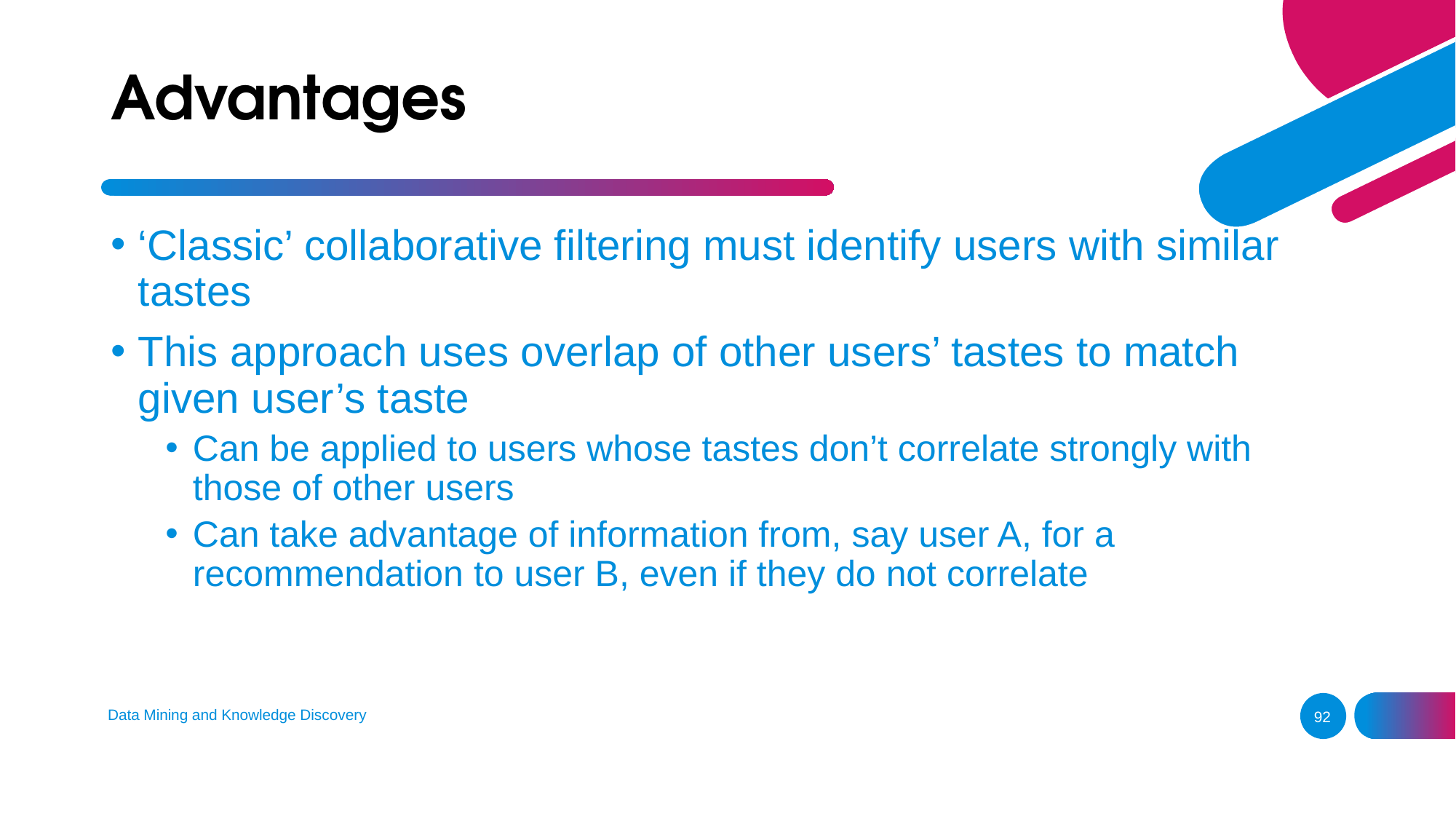

# Advantages
‘Classic’ collaborative filtering must identify users with similar tastes
This approach uses overlap of other users’ tastes to match given user’s taste
Can be applied to users whose tastes don’t correlate strongly with those of other users
Can take advantage of information from, say user A, for a recommendation to user B, even if they do not correlate
Data Mining and Knowledge Discovery
92